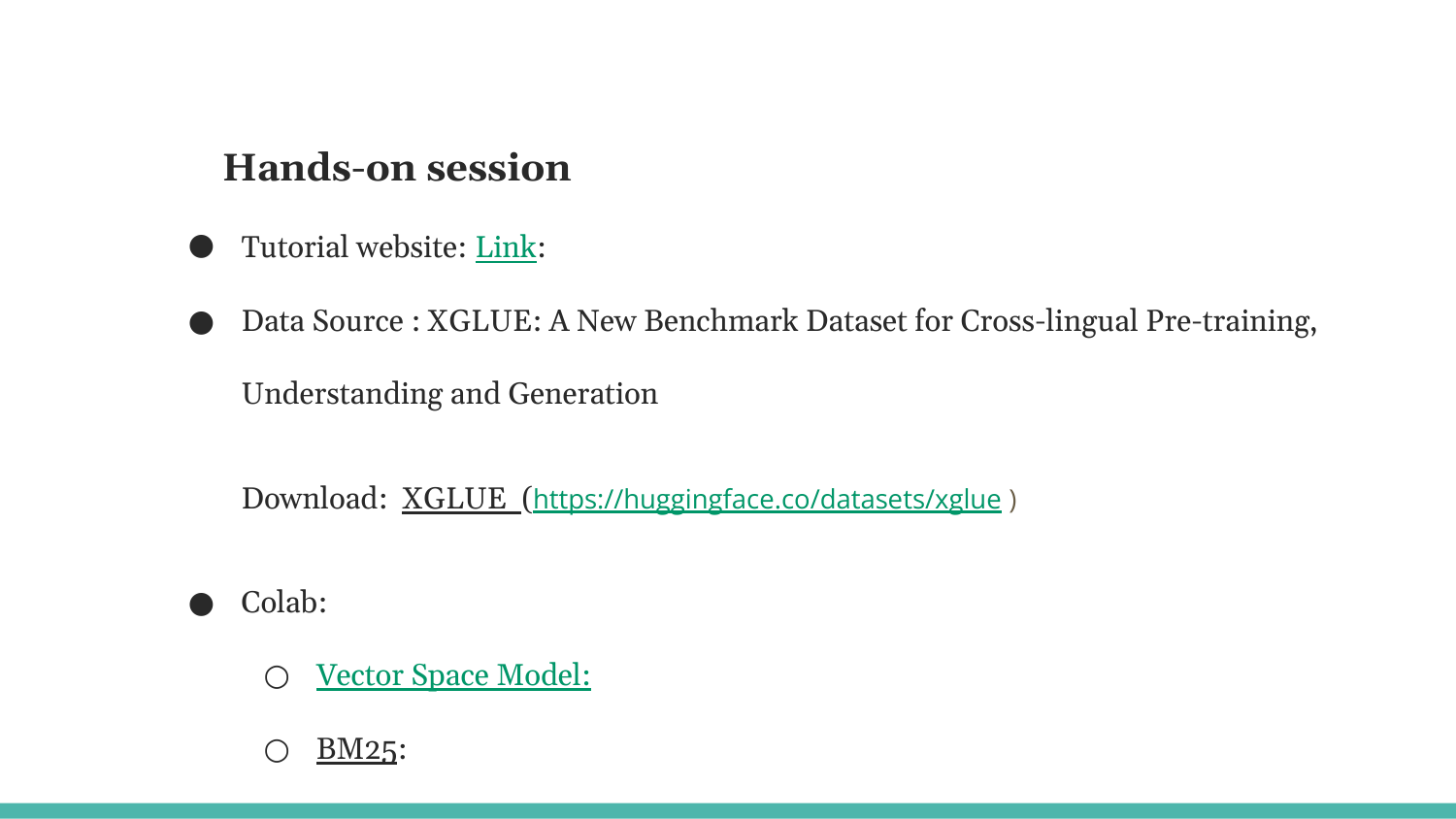

# Hands-on session
Tutorial website: Link:
Data Source : XGLUE: A New Benchmark Dataset for Cross-lingual Pre-training, Understanding and Generation
Download:  XGLUE  (https://huggingface.co/datasets/xglue )
Colab:
Vector Space Model:
BM25: